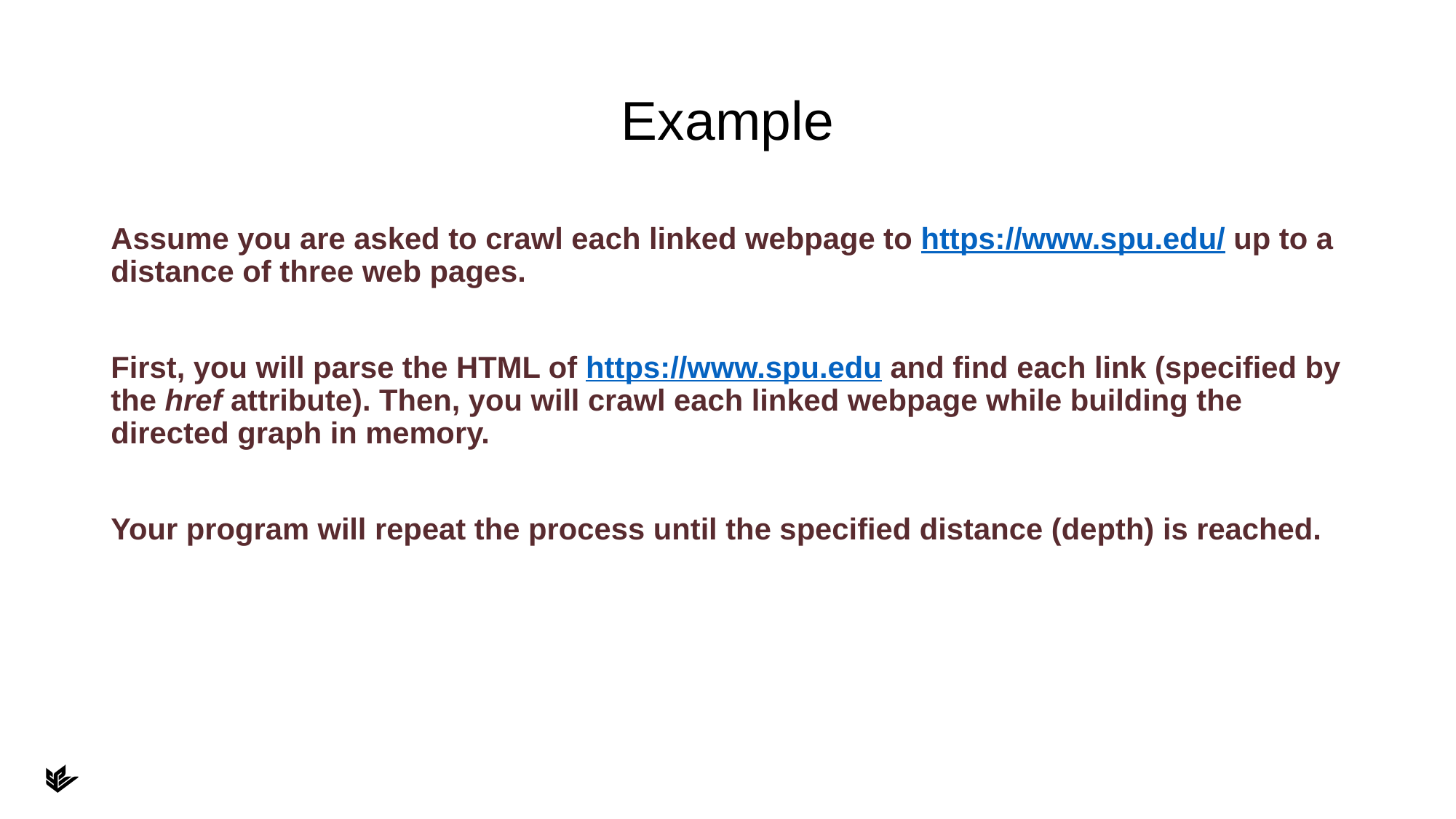

# Example
Assume you are asked to crawl each linked webpage to https://www.spu.edu/ up to a distance of three web pages.

First, you will parse the HTML of https://www.spu.edu and find each link (specified by the href attribute). Then, you will crawl each linked webpage while building the directed graph in memory.

Your program will repeat the process until the specified distance (depth) is reached.